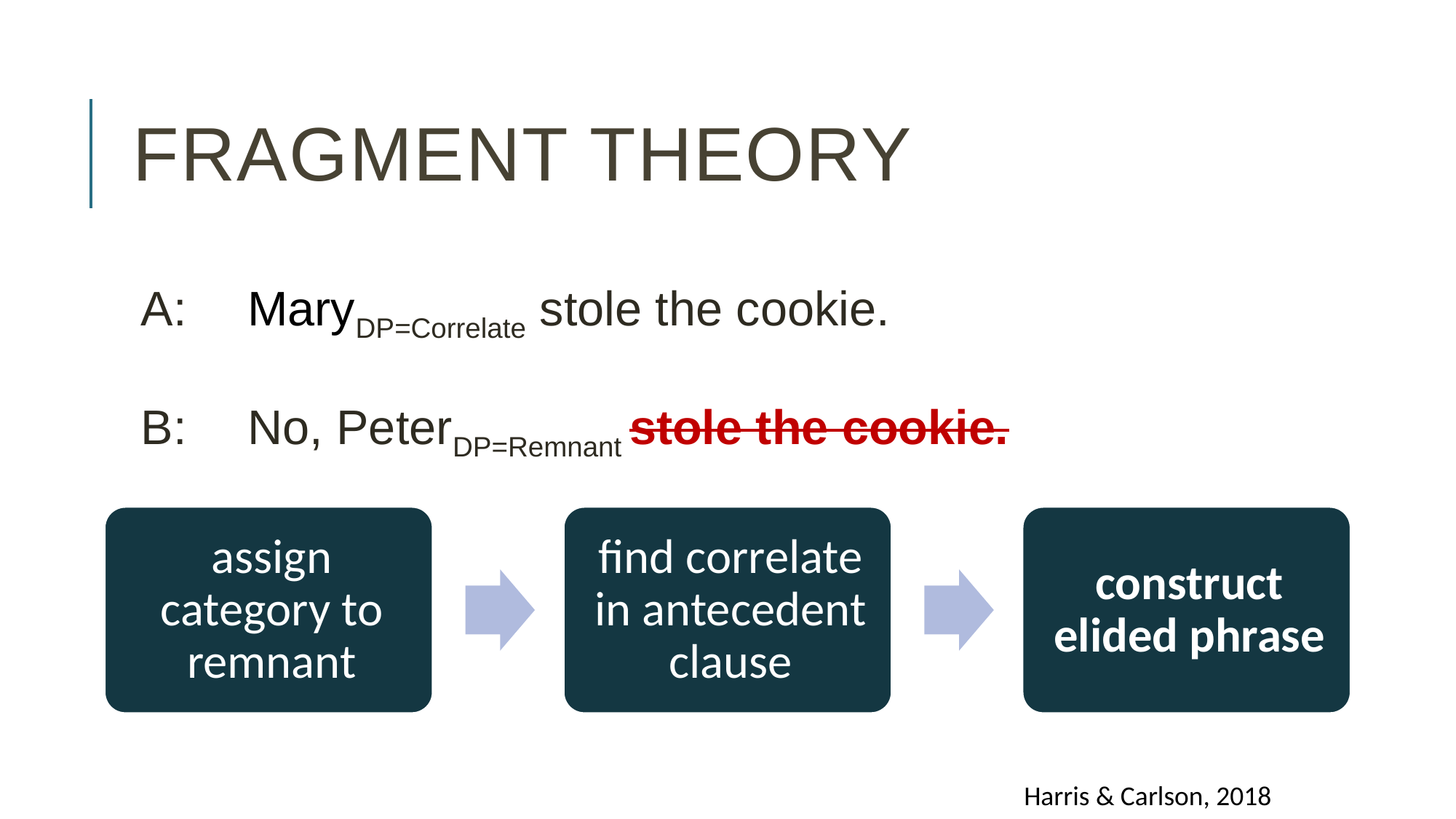

# Fragment Theory
A: 	MaryDP=Correlate stole the cookie.

B: 	No, PeterDP=Remnant stole the cookie.
assign category to remnant

find correlate in antecedent clause

construct elided phrase
Harris & Carlson, 2018